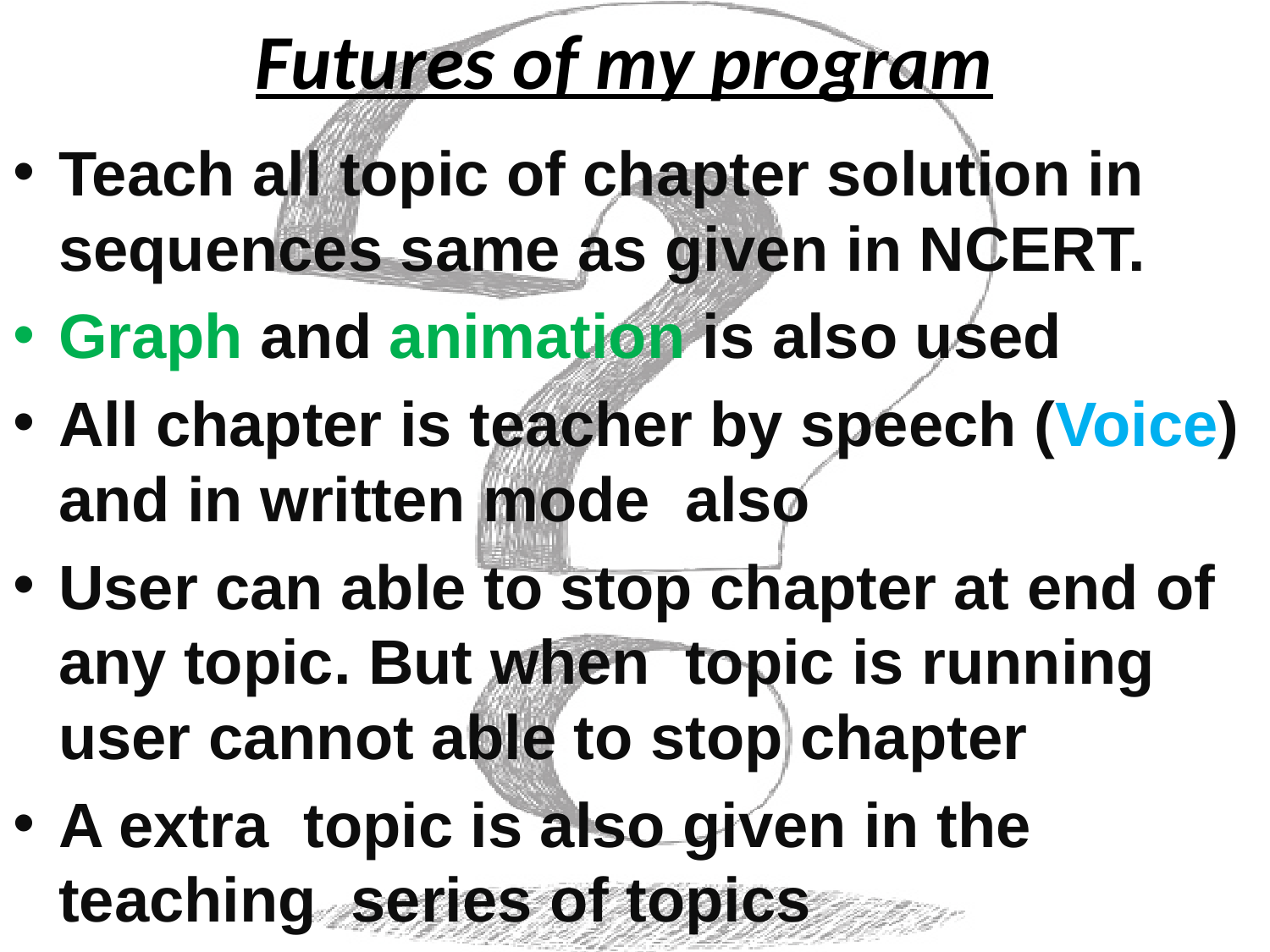

# Futures of my program
Teach all topic of chapter solution in sequences same as given in NCERT.
Graph and animation is also used
All chapter is teacher by speech (Voice) and in written mode  also
User can able to stop chapter at end of any topic. But when  topic is running user cannot able to stop chapter
A extra  topic is also given in the teaching  series of topics